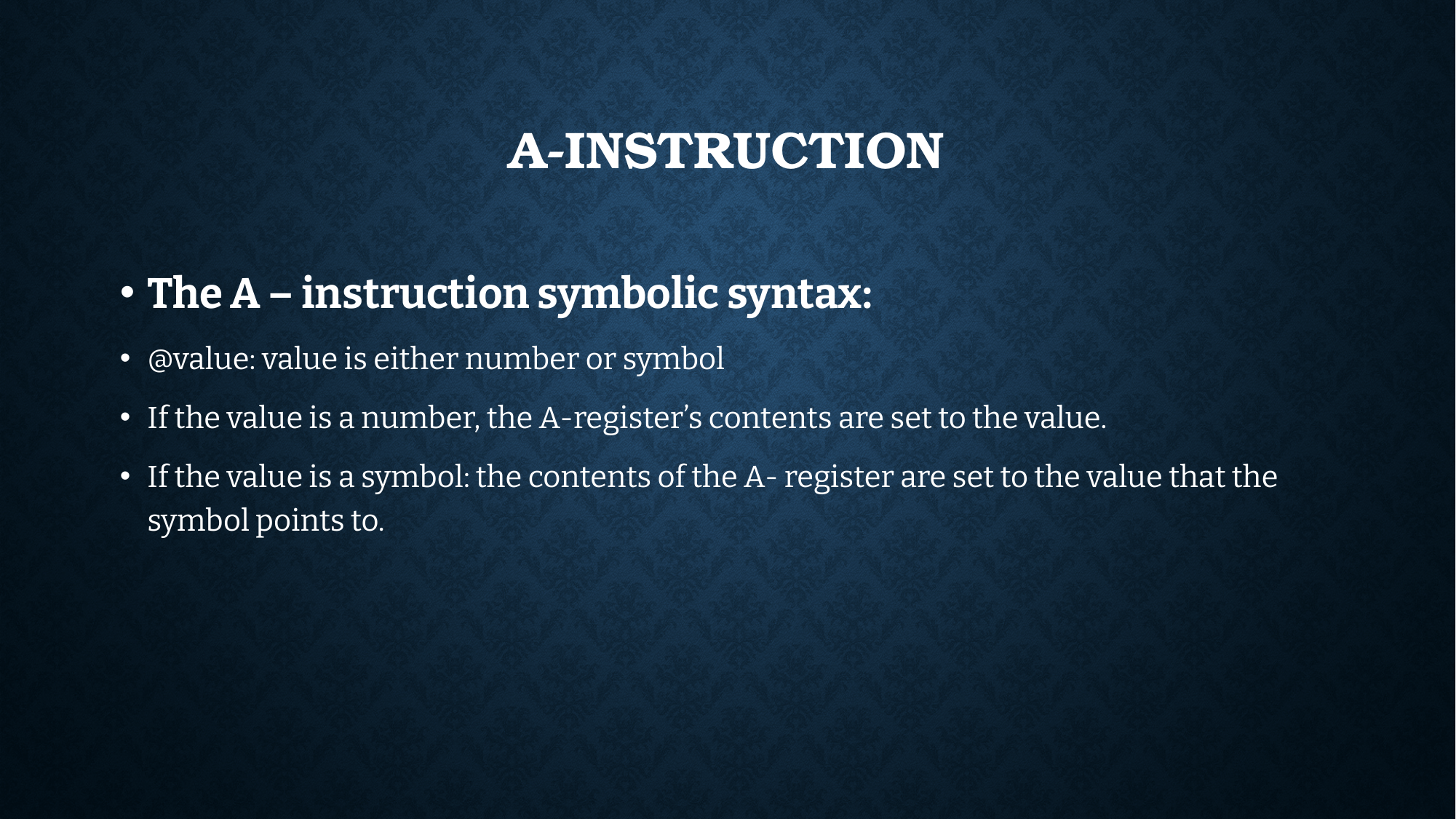

# A-instruction
The A – instruction symbolic syntax:
@value: value is either number or symbol
If the value is a number, the A-register’s contents are set to the value.
If the value is a symbol: the contents of the A- register are set to the value that the symbol points to.